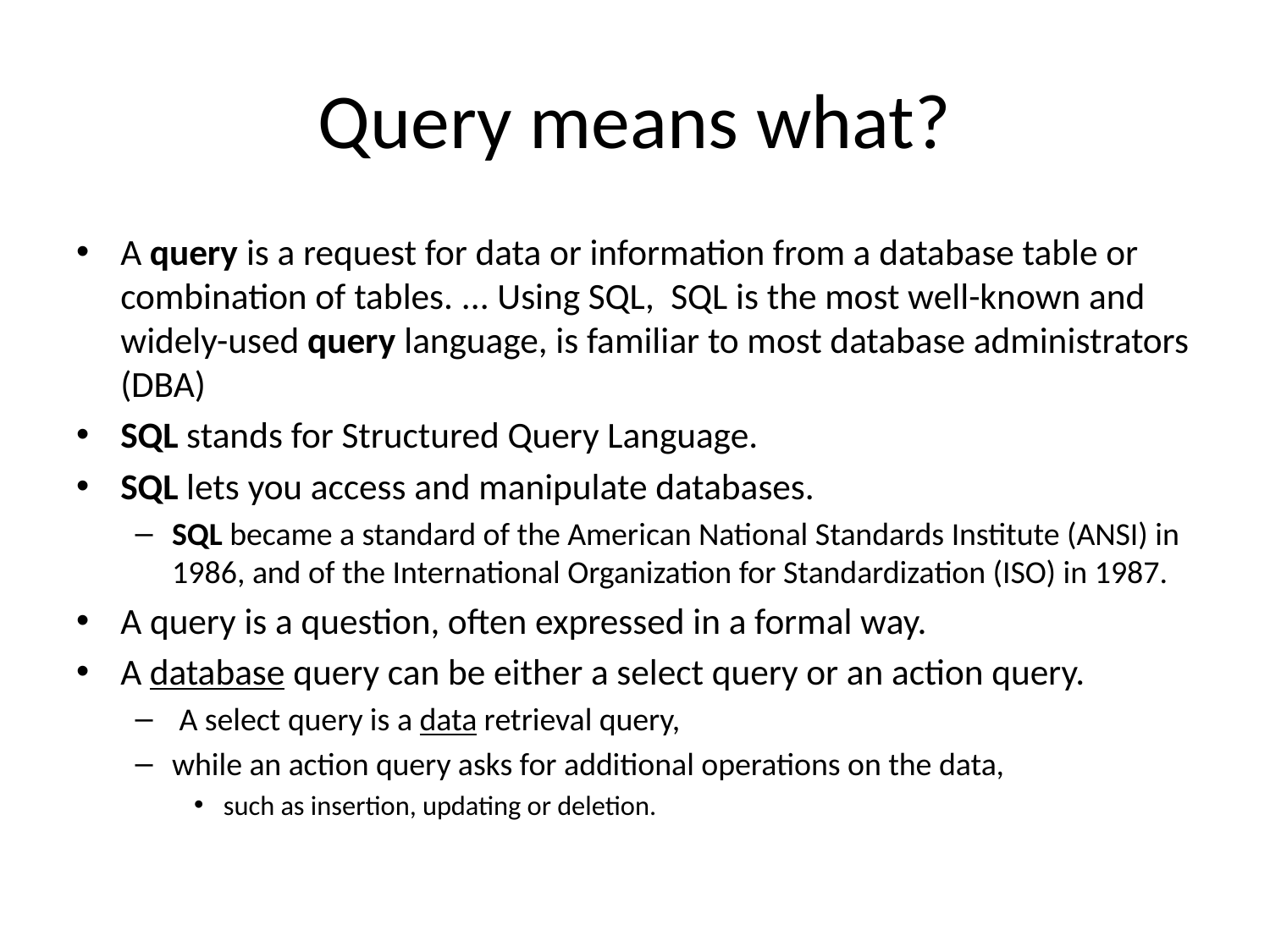

# Query means what?
A query is a request for data or information from a database table or combination of tables. ... Using SQL,  SQL is the most well-known and widely-used query language, is familiar to most database administrators (DBA)
SQL stands for Structured Query Language.
SQL lets you access and manipulate databases.
SQL became a standard of the American National Standards Institute (ANSI) in 1986, and of the International Organization for Standardization (ISO) in 1987.
A query is a question, often expressed in a formal way.
A database query can be either a select query or an action query.
 A select query is a data retrieval query,
while an action query asks for additional operations on the data,
such as insertion, updating or deletion.